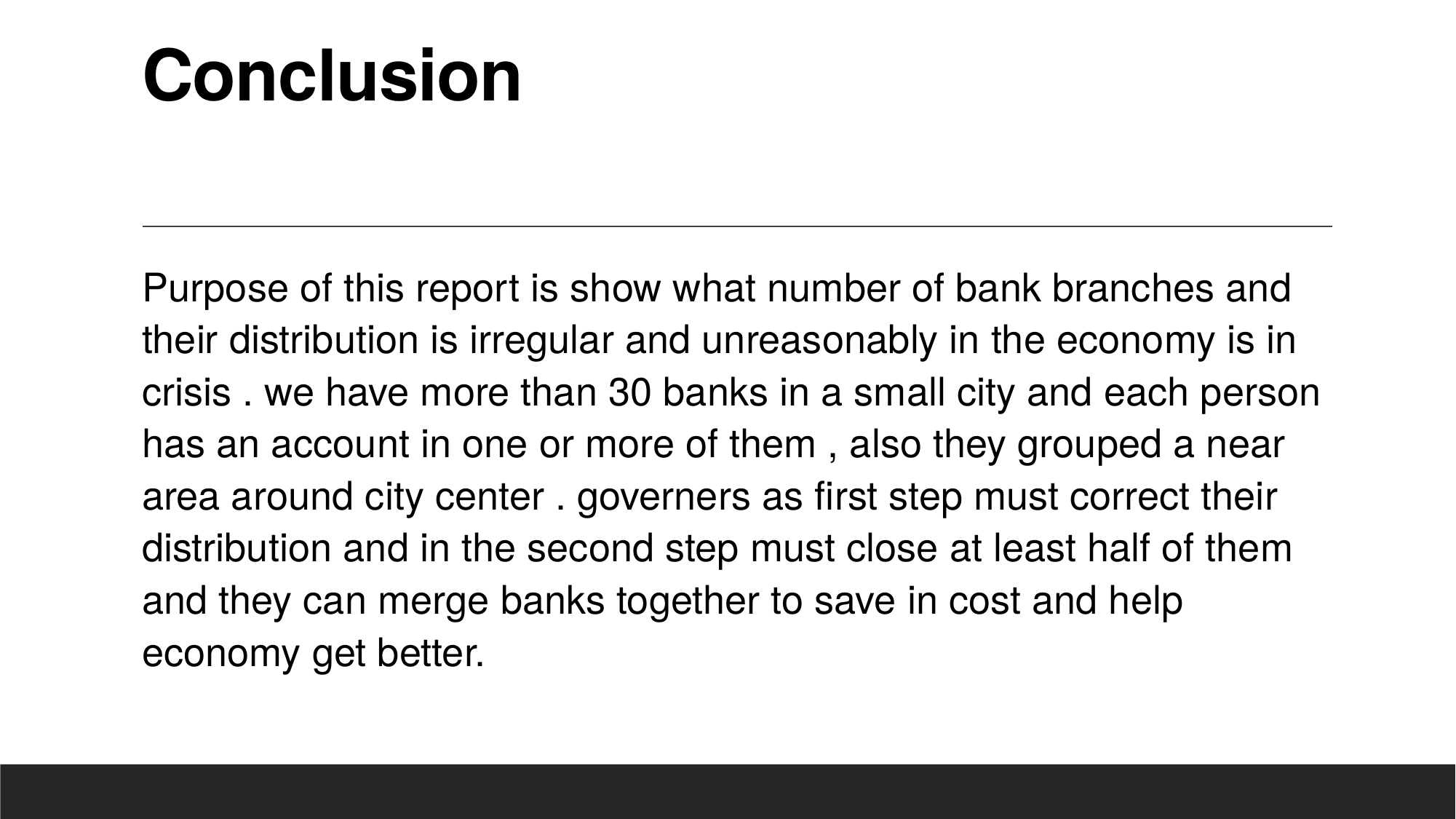

# Conclusion
Purpose of this report is show what number of bank branches and their distribution is irregular and unreasonably in the economy is in crisis . we have more than 30 banks in a small city and each person has an account in one or more of them , also they grouped a near area around city center . governers as first step must correct their distribution and in the second step must close at least half of them and they can merge banks together to save in cost and help economy get better.